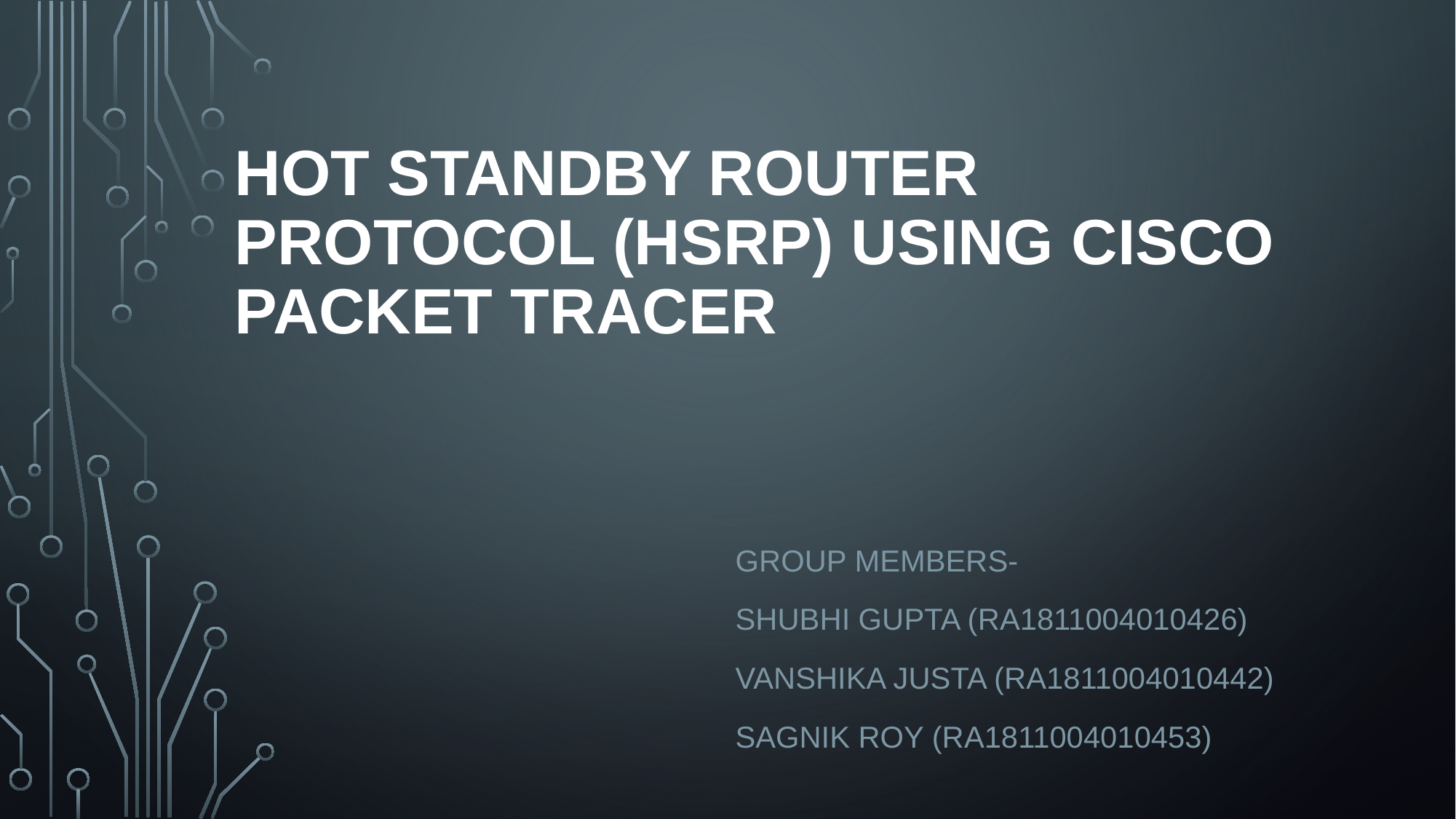

# Hot Standby Router Protocol (HSRP) USING CISCO PACKET TRACER
GROUP MEMBERS-
SHUBHI GUPTA (RA1811004010426)
VANSHIKA JUSTA (RA1811004010442)
SAGNIK ROY (RA1811004010453)